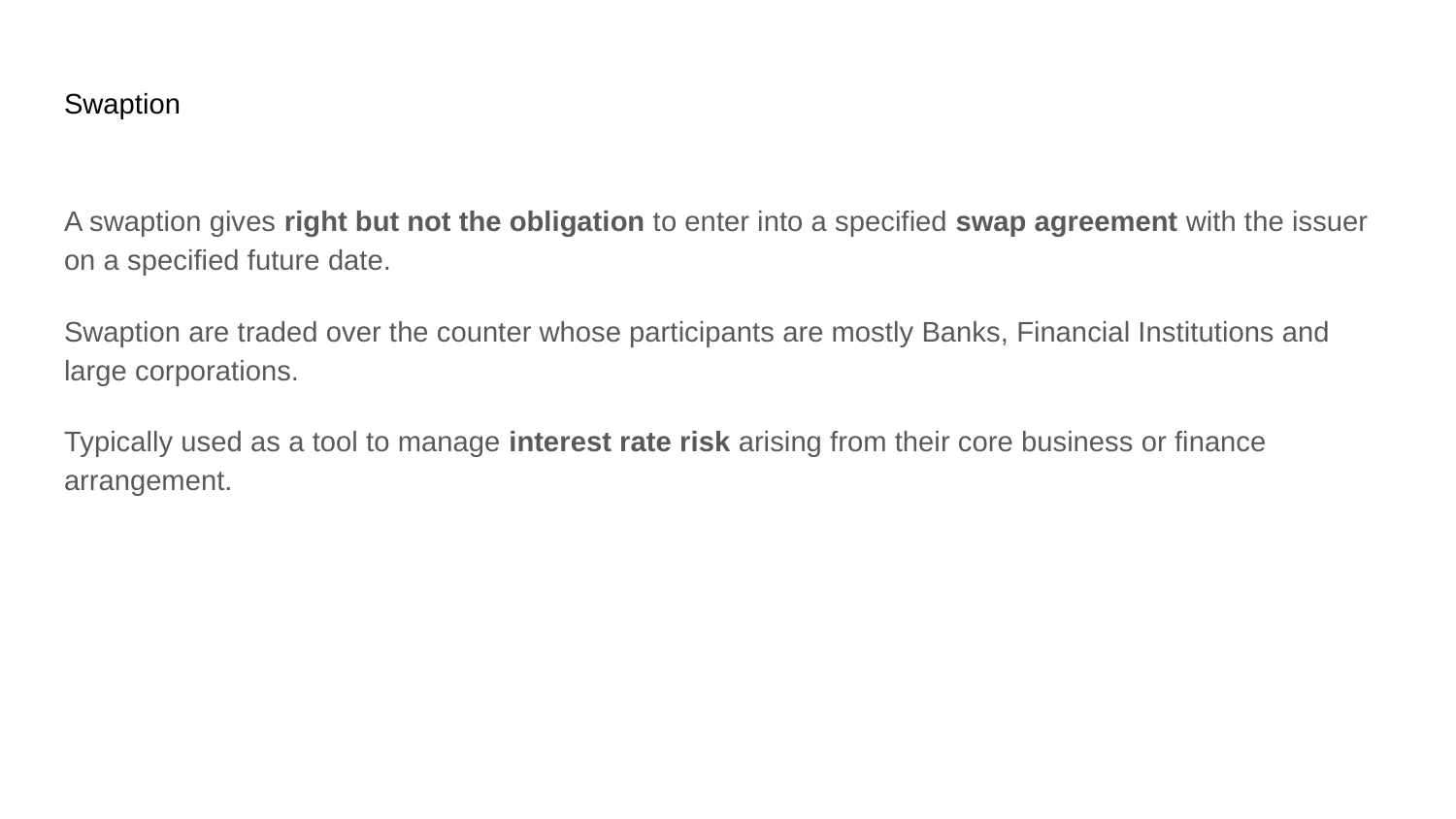

# Swaption
A swaption gives right but not the obligation to enter into a specified swap agreement with the issuer on a specified future date.
Swaption are traded over the counter whose participants are mostly Banks, Financial Institutions and large corporations.
Typically used as a tool to manage interest rate risk arising from their core business or finance arrangement.